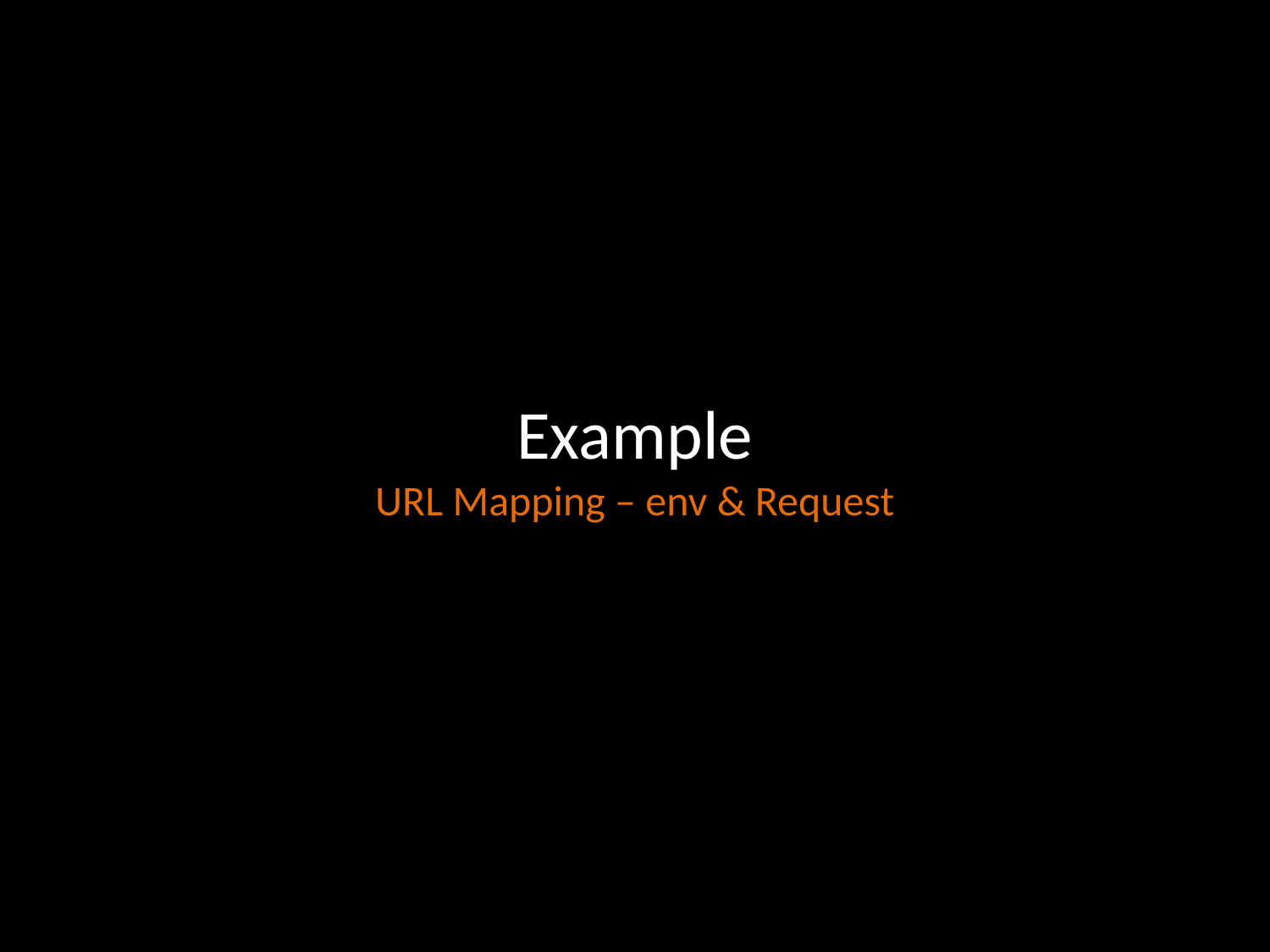

# Example URL Mapping – env & Request